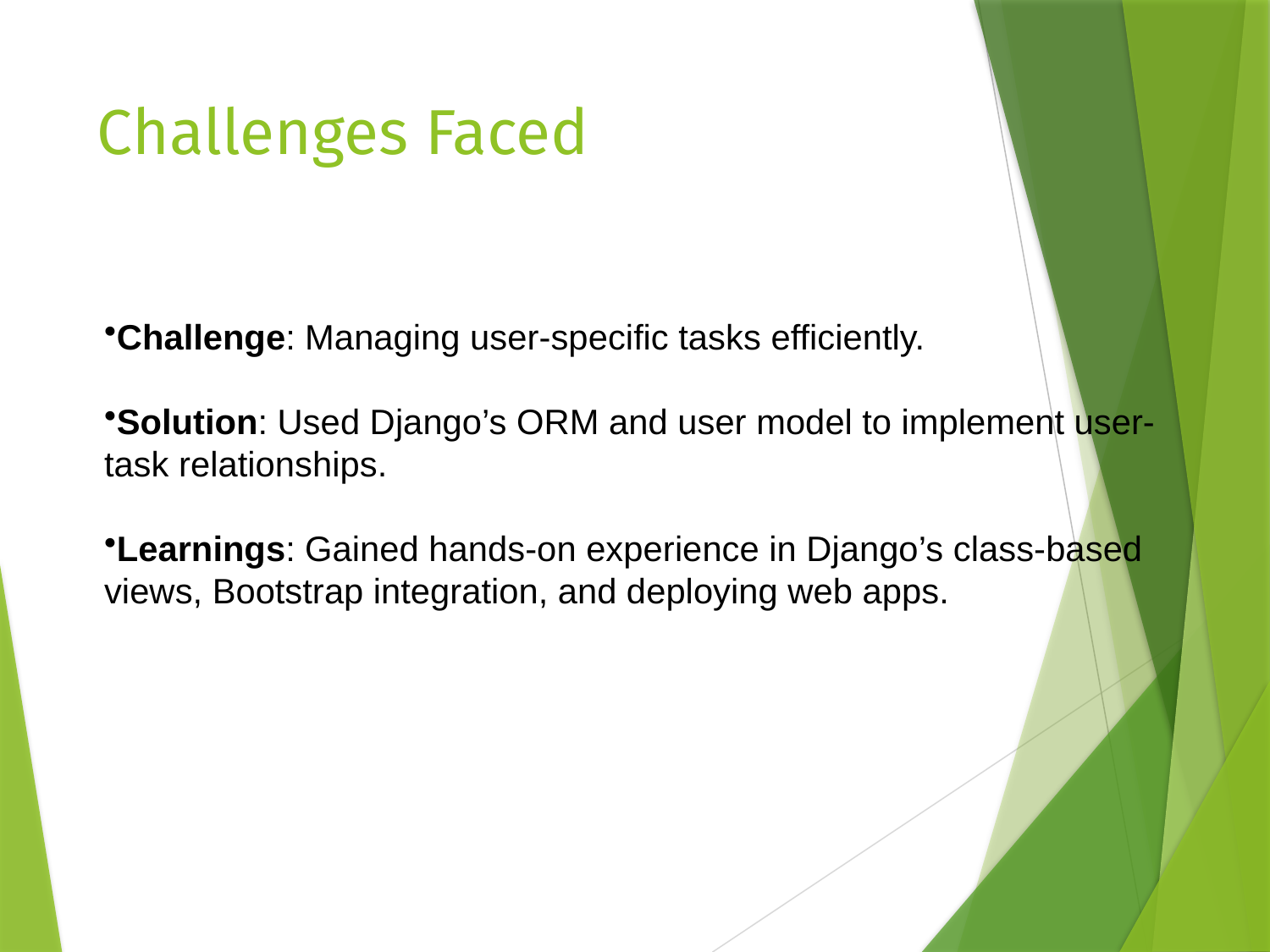

# Challenges Faced
Challenge: Managing user-specific tasks efficiently.

Solution: Used Django’s ORM and user model to implement user-task relationships.

Learnings: Gained hands-on experience in Django’s class-based views, Bootstrap integration, and deploying web apps.